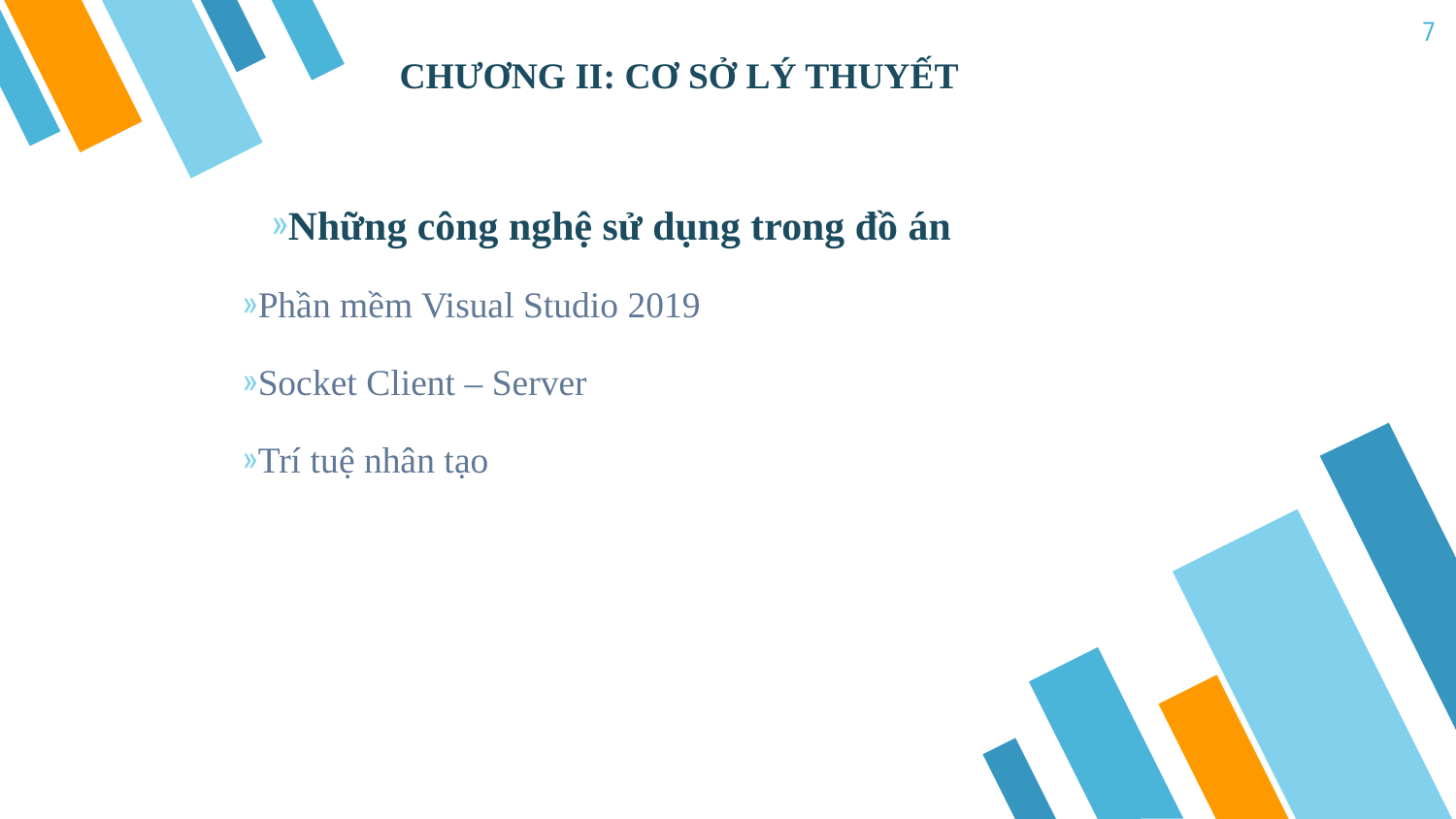

7
CHƯƠNG II: CƠ SỞ LÝ THUYẾT

Những công nghệ sử dụng trong đồ án
Phần mềm Visual Studio 2019
Socket Client – Server
Trí tuệ nhân tạo